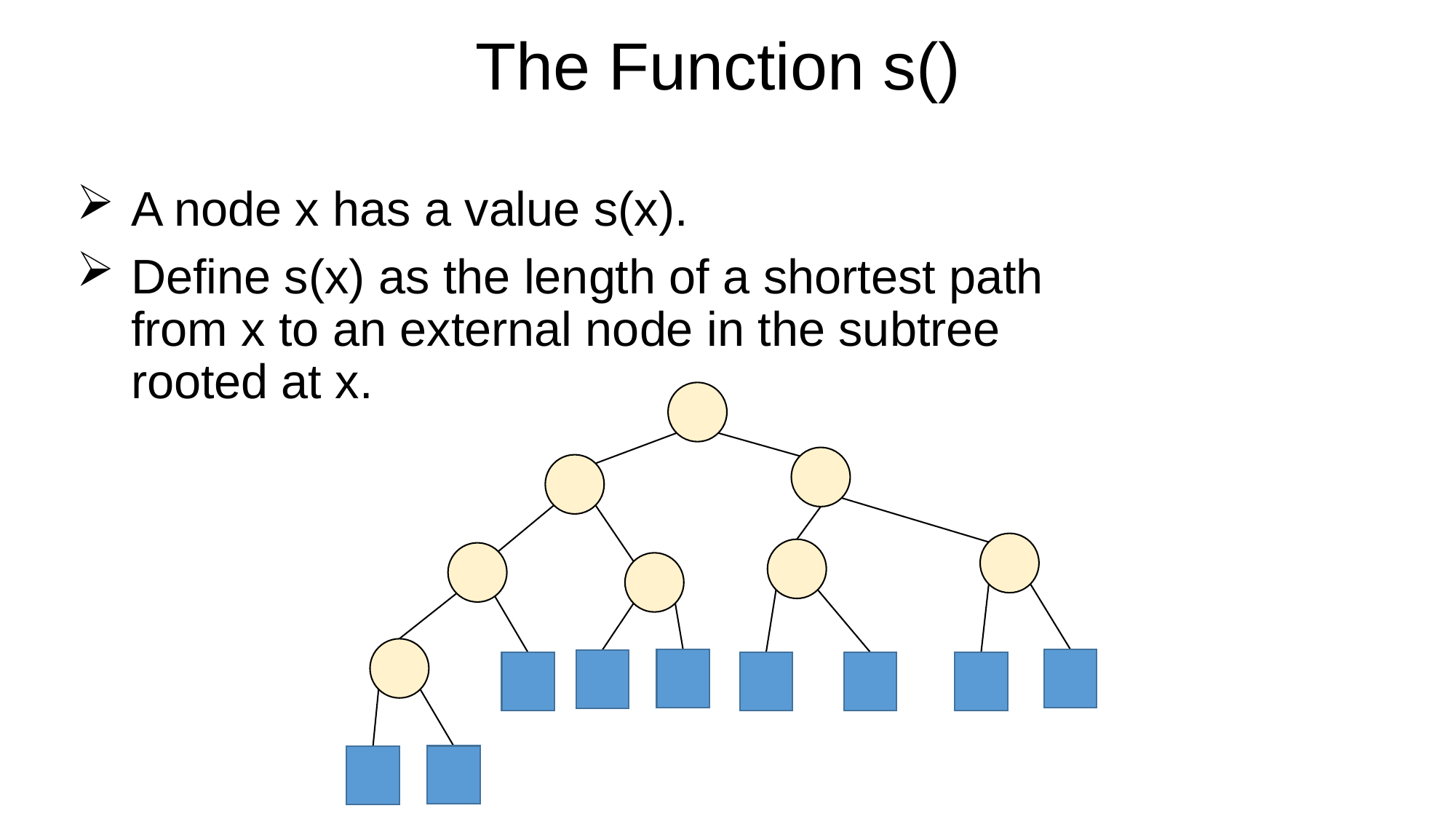

# The Function s()
A node x has a value s(x).
Define s(x) as the length of a shortest path from x to an external node in the subtree rooted at x.